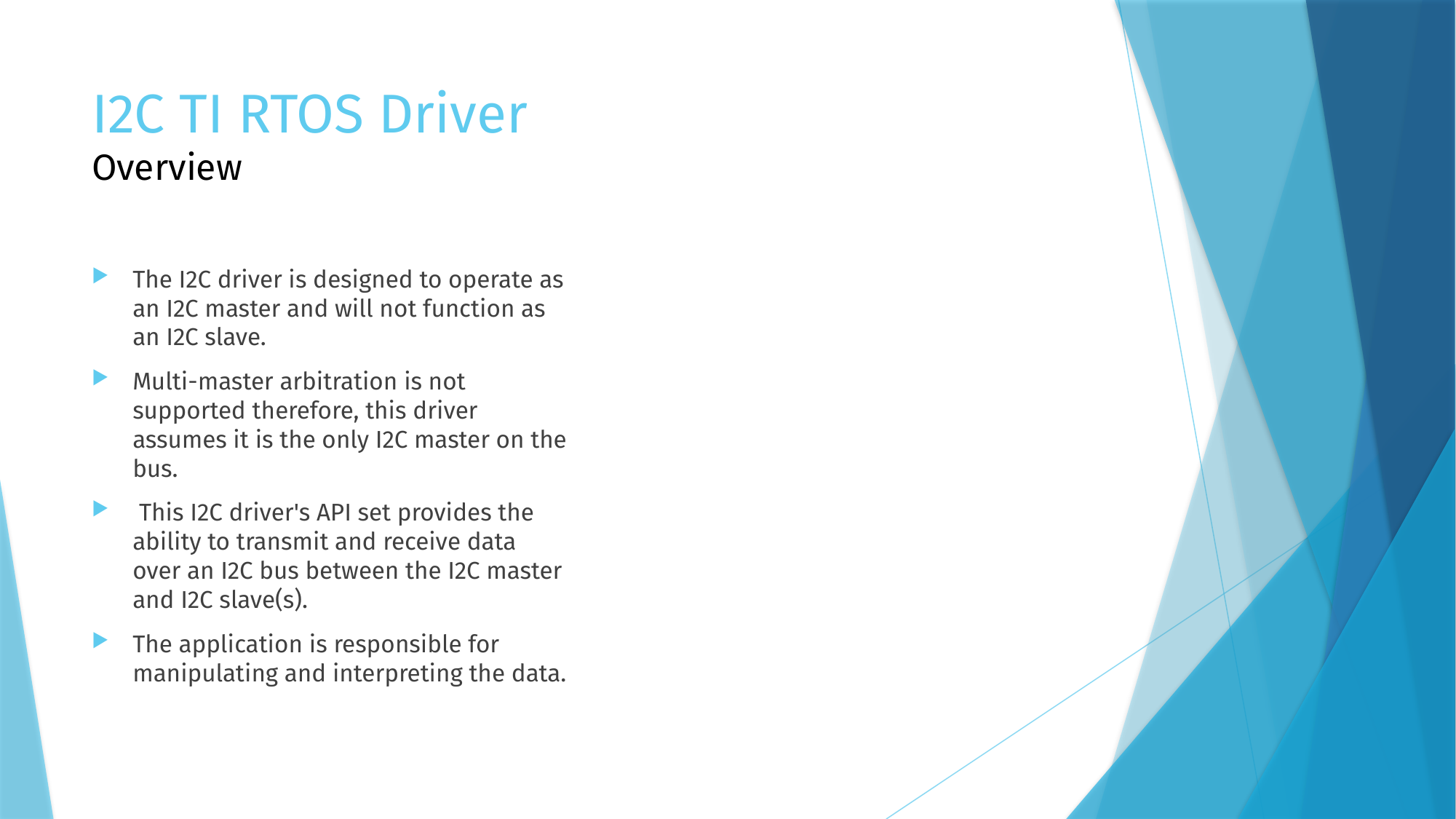

# I2C TI RTOS Driver Overview
The I2C driver is designed to operate as an I2C master and will not function as an I2C slave.
Multi-master arbitration is not supported therefore, this driver assumes it is the only I2C master on the bus.
 This I2C driver's API set provides the ability to transmit and receive data over an I2C bus between the I2C master and I2C slave(s).
The application is responsible for manipulating and interpreting the data.